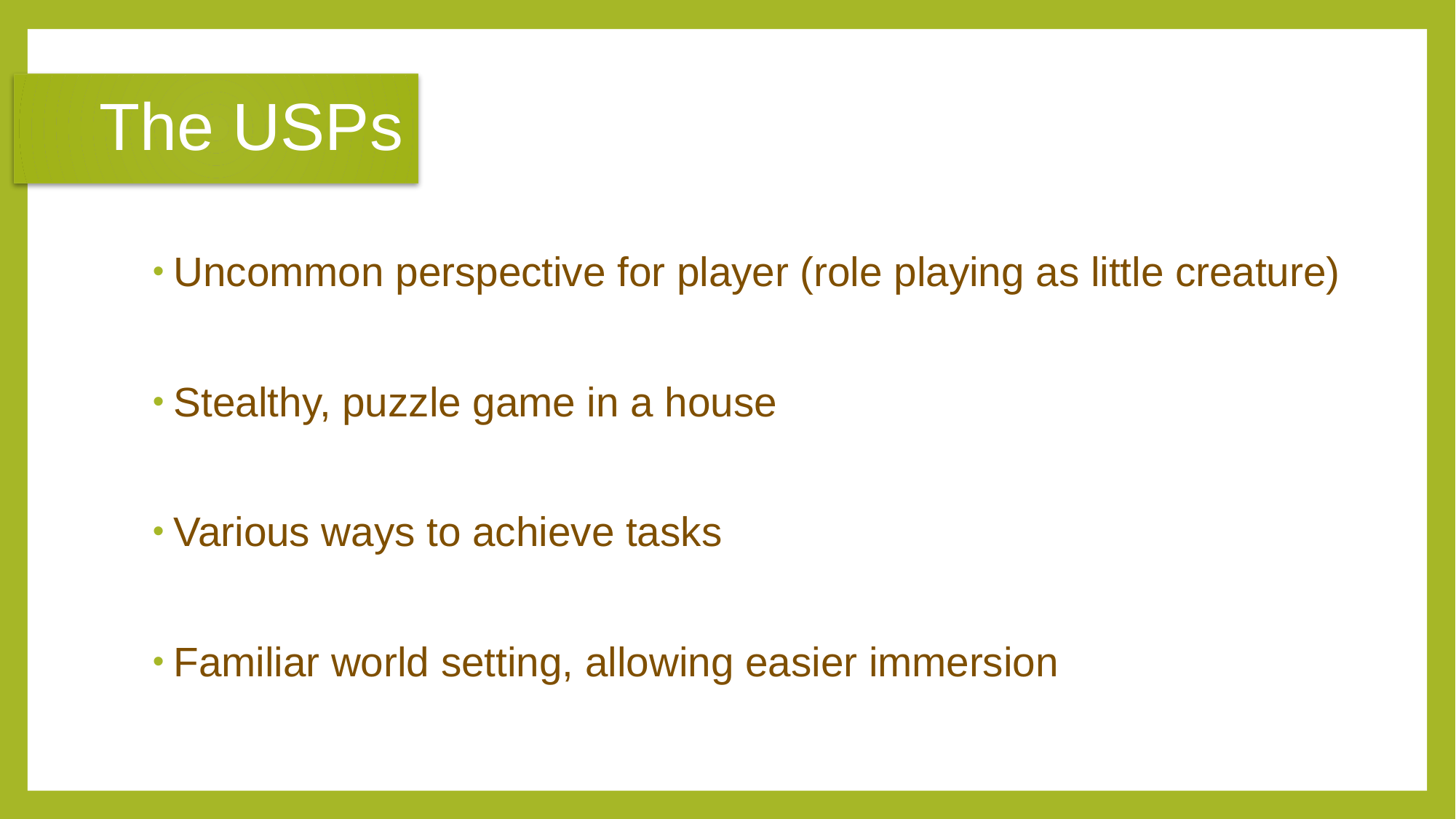

The USPs
Uncommon perspective for player (role playing as little creature)

Stealthy, puzzle game in a house

Various ways to achieve tasks

Familiar world setting, allowing easier immersion